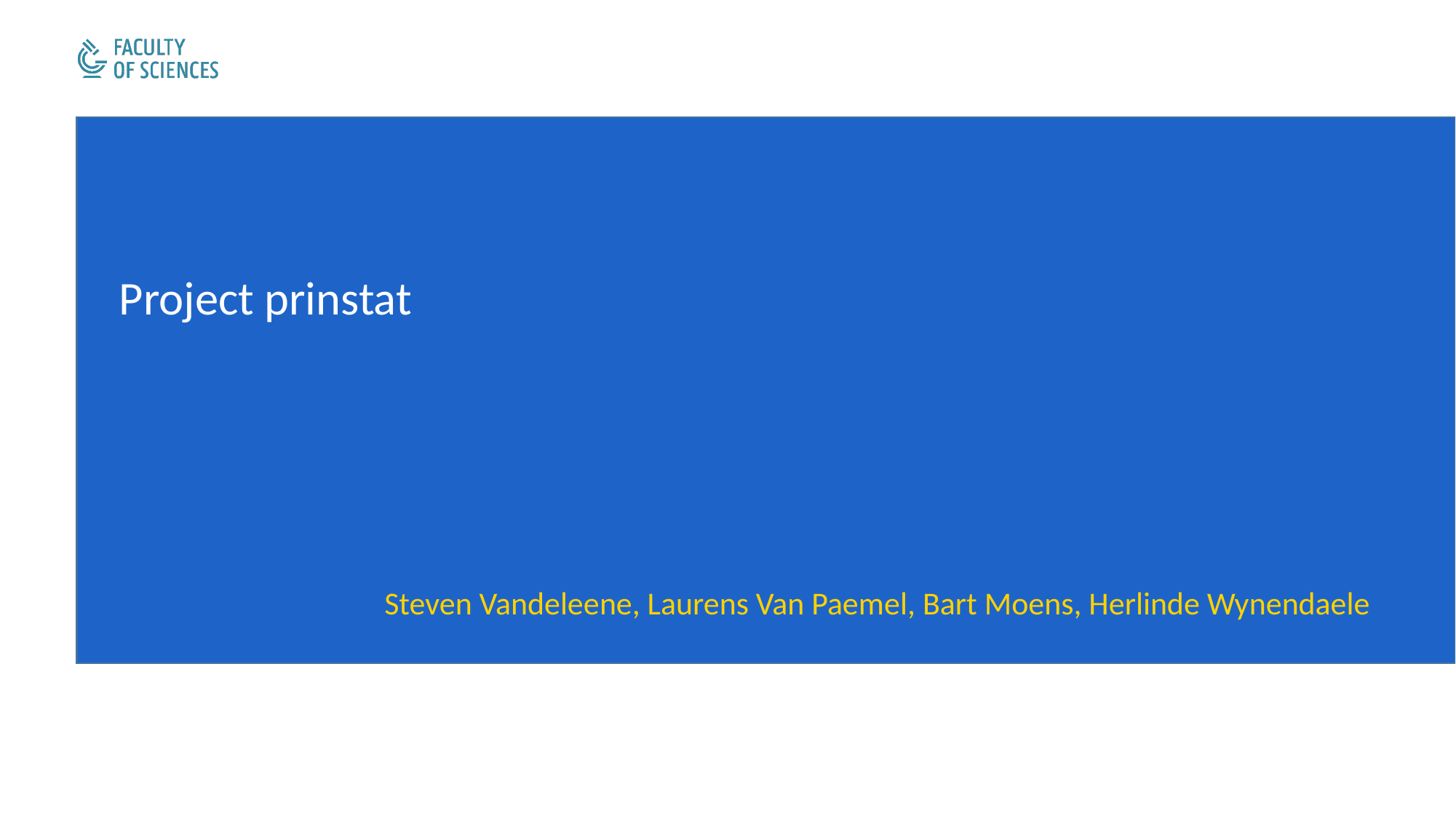

# Project prinstat
Steven Vandeleene, Laurens Van Paemel, Bart Moens, Herlinde Wynendaele